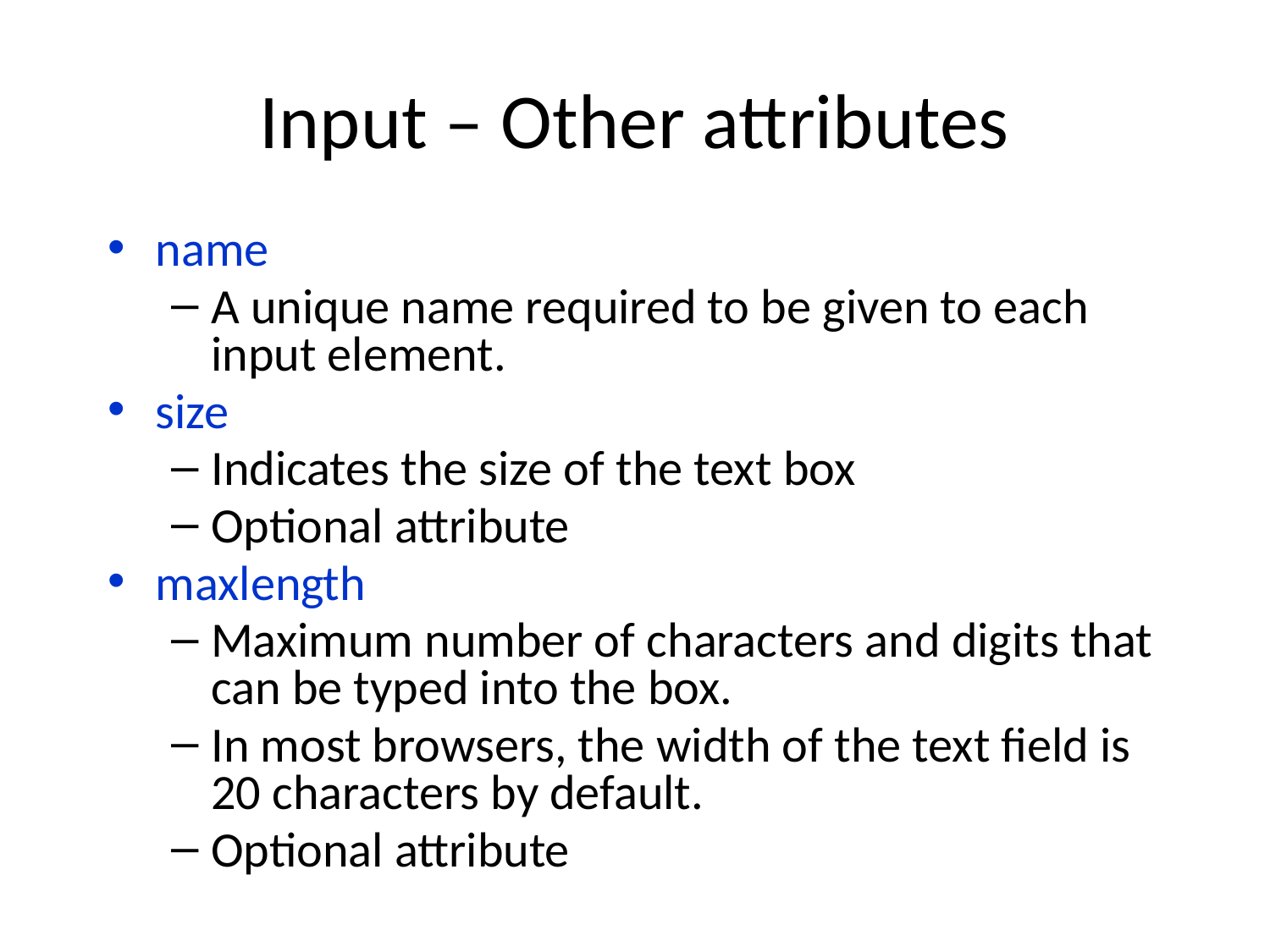

# Input – Other attributes
name
A unique name required to be given to each input element.
size
Indicates the size of the text box
Optional attribute
maxlength
Maximum number of characters and digits that can be typed into the box.
In most browsers, the width of the text field is 20 characters by default.
Optional attribute